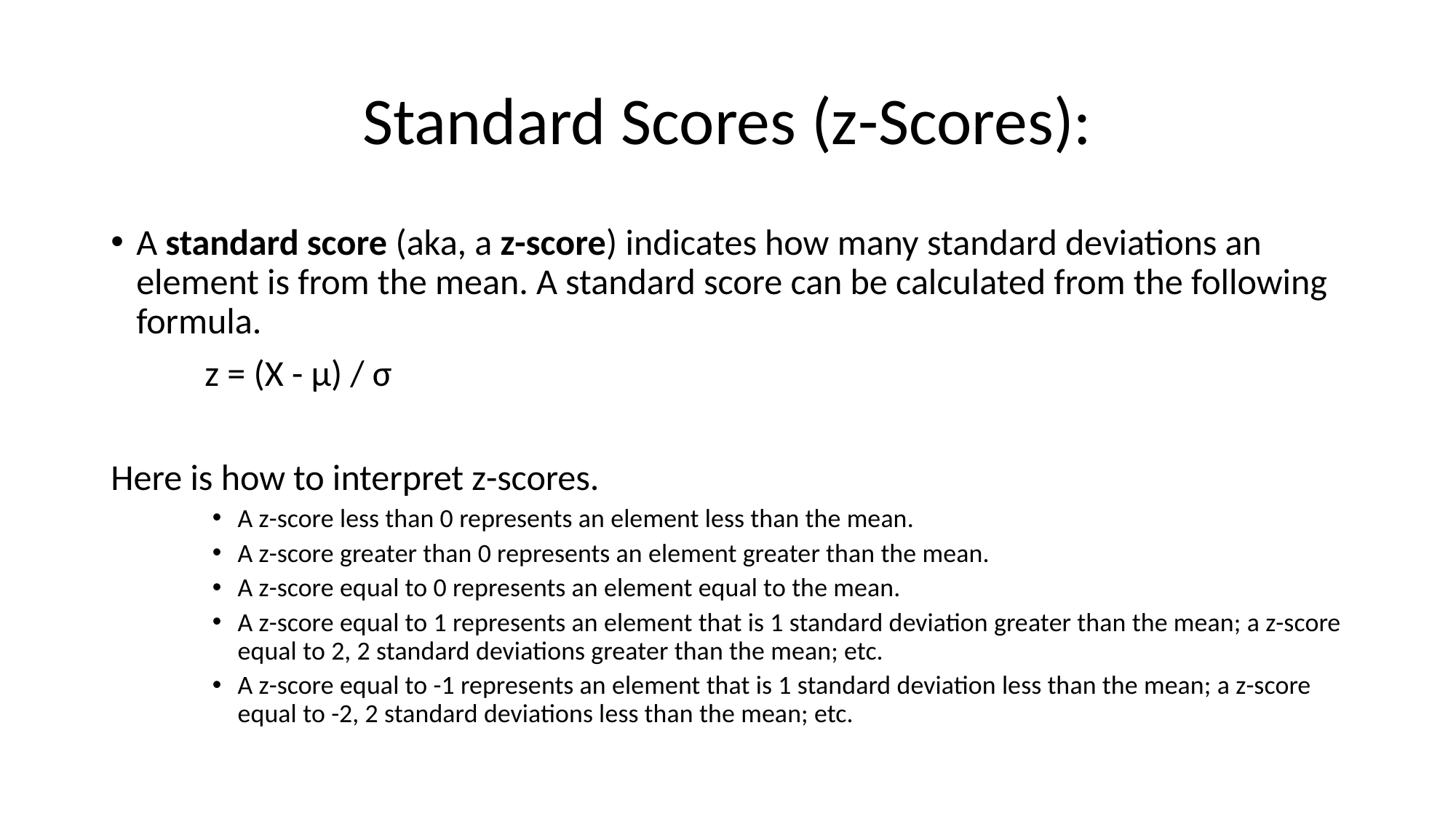

# Standard Scores (z-Scores):
A standard score (aka, a z-score) indicates how many standard deviations an element is from the mean. A standard score can be calculated from the following formula.
				z = (X - μ) / σ

Here is how to interpret z-scores.
A z-score less than 0 represents an element less than the mean.
A z-score greater than 0 represents an element greater than the mean.
A z-score equal to 0 represents an element equal to the mean.
A z-score equal to 1 represents an element that is 1 standard deviation greater than the mean; a z-score equal to 2, 2 standard deviations greater than the mean; etc.
A z-score equal to -1 represents an element that is 1 standard deviation less than the mean; a z-score equal to -2, 2 standard deviations less than the mean; etc.